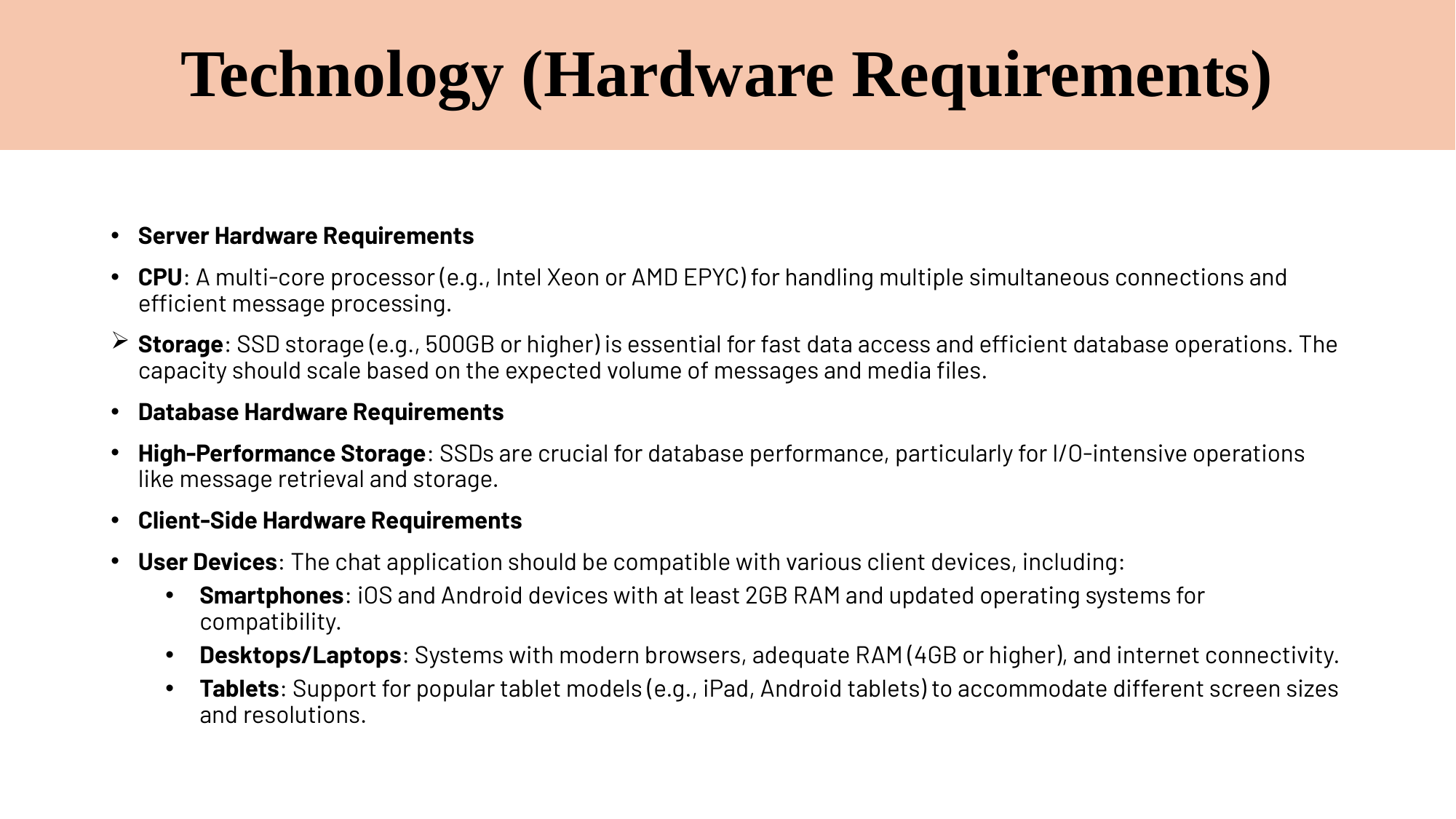

# Technology (Hardware Requirements)
Server Hardware Requirements
CPU: A multi-core processor (e.g., Intel Xeon or AMD EPYC) for handling multiple simultaneous connections and efficient message processing.
Storage: SSD storage (e.g., 500GB or higher) is essential for fast data access and efficient database operations. The capacity should scale based on the expected volume of messages and media files.
Database Hardware Requirements
High-Performance Storage: SSDs are crucial for database performance, particularly for I/O-intensive operations like message retrieval and storage.
Client-Side Hardware Requirements
User Devices: The chat application should be compatible with various client devices, including:
Smartphones: iOS and Android devices with at least 2GB RAM and updated operating systems for compatibility.
Desktops/Laptops: Systems with modern browsers, adequate RAM (4GB or higher), and internet connectivity.
Tablets: Support for popular tablet models (e.g., iPad, Android tablets) to accommodate different screen sizes and resolutions.